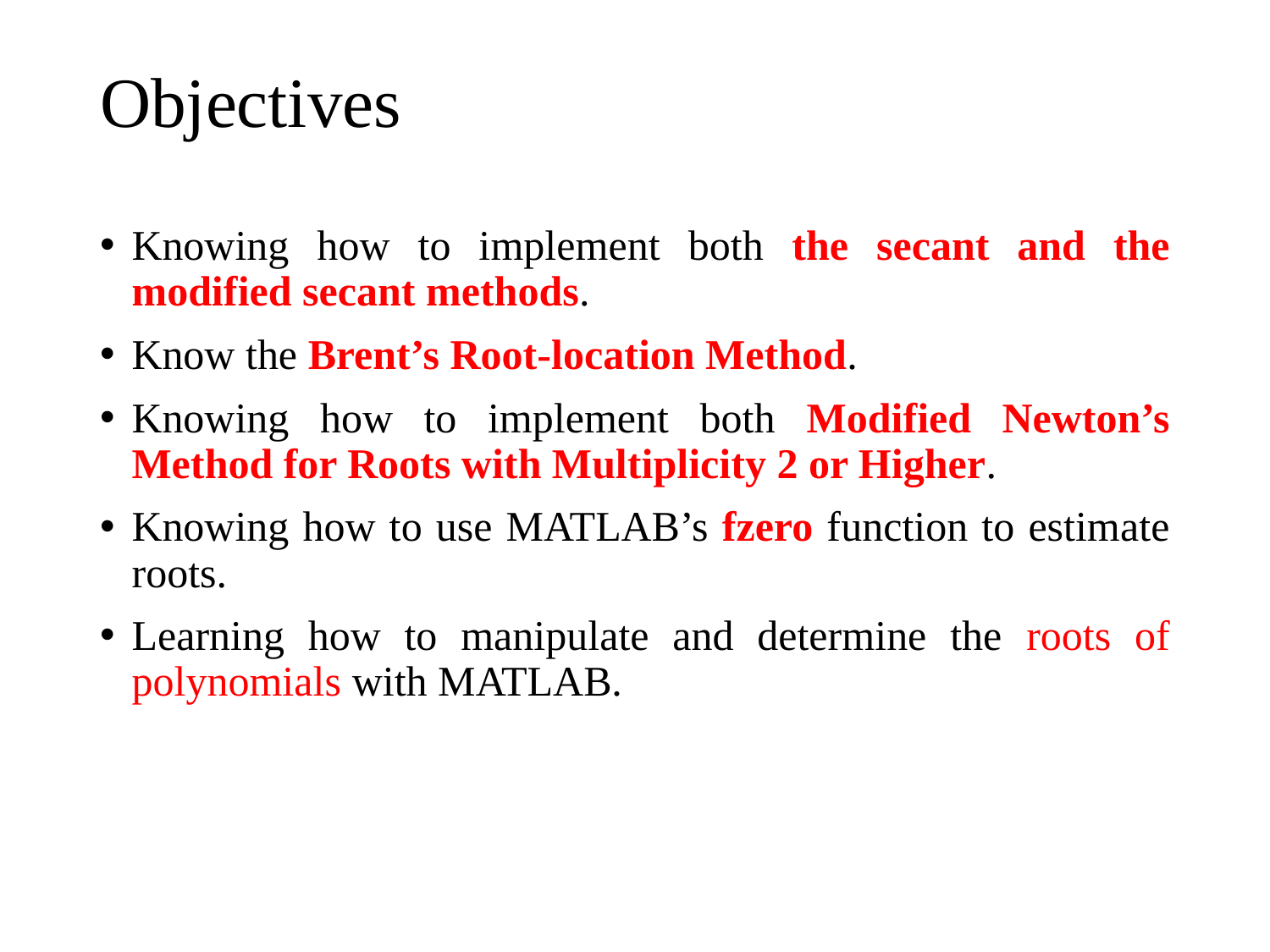

# Objectives
Knowing how to implement both the secant and the modified secant methods.
Know the Brent’s Root-location Method.
Knowing how to implement both Modified Newton’s Method for Roots with Multiplicity 2 or Higher.
Knowing how to use MATLAB’s fzero function to estimate roots.
Learning how to manipulate and determine the roots of polynomials with MATLAB.